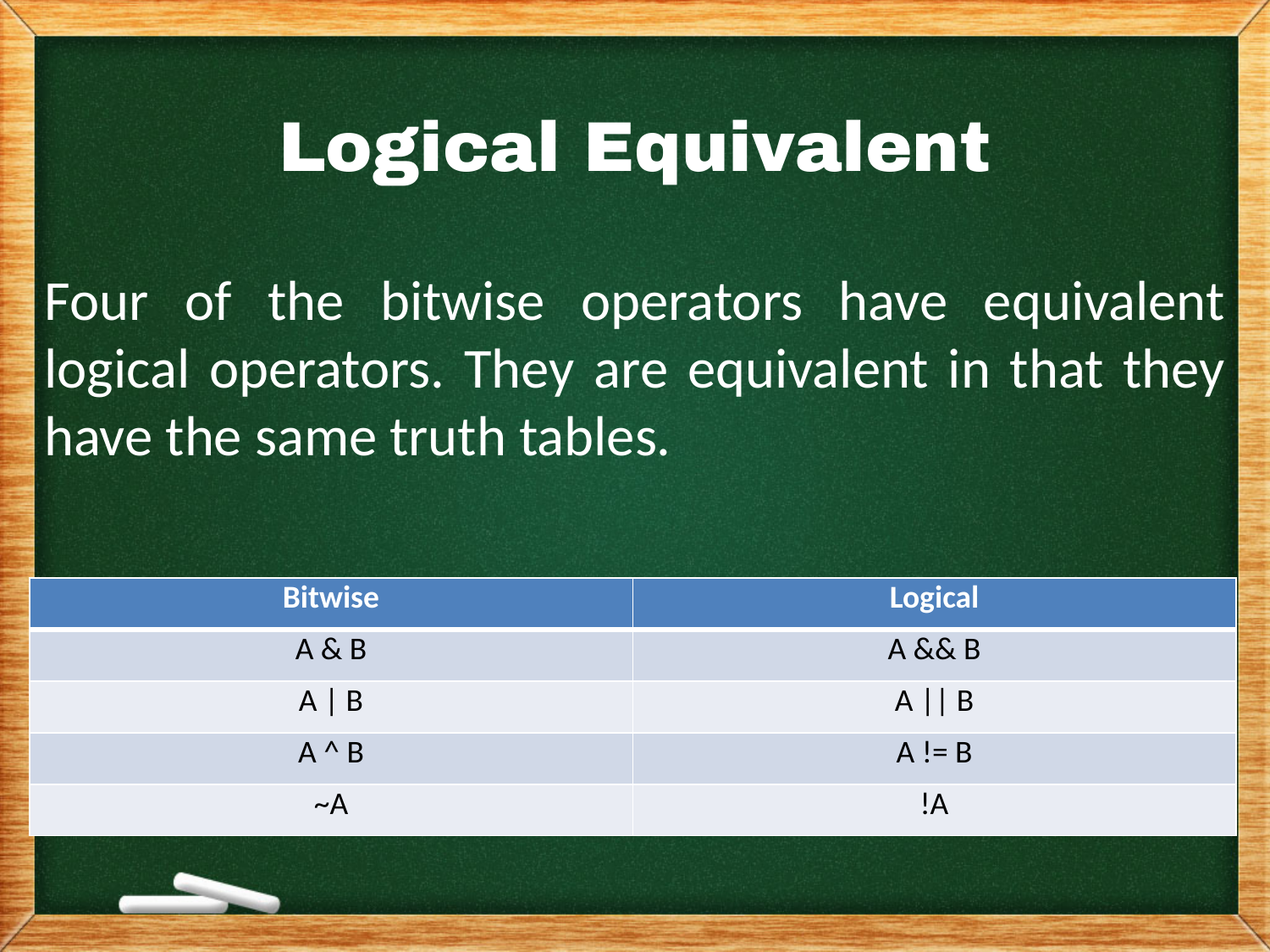

# Logical Equivalent
Four of the bitwise operators have equivalent logical operators. They are equivalent in that they have the same truth tables.
| Bitwise | Logical |
| --- | --- |
| A & B | A && B |
| A | B | A || B |
| A ^ B | A != B |
| ~A | !A |